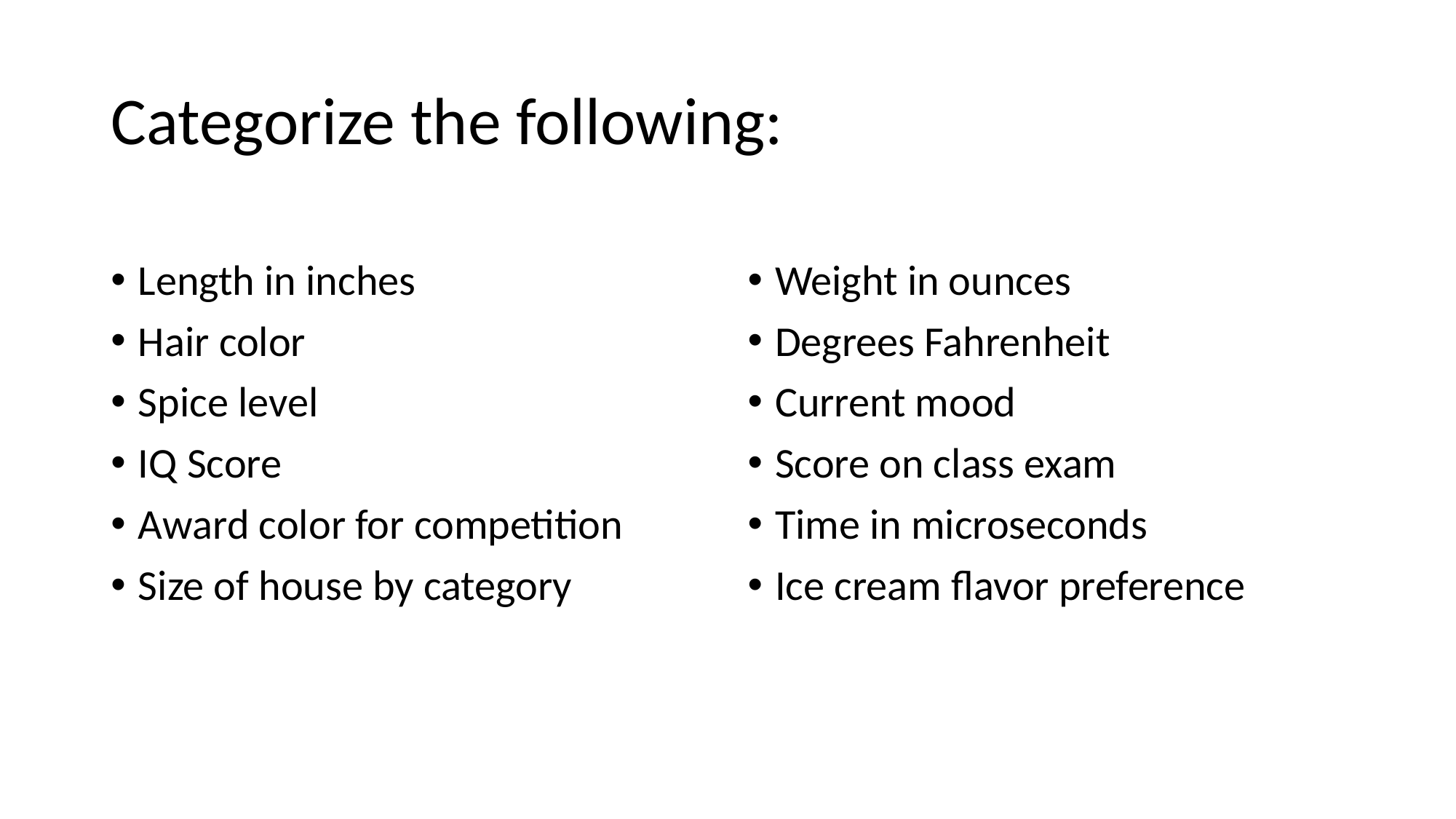

# Categorize the following:
Length in inches
Hair color
Spice level
IQ Score
Award color for competition
Size of house by category
Weight in ounces
Degrees Fahrenheit
Current mood
Score on class exam
Time in microseconds
Ice cream flavor preference